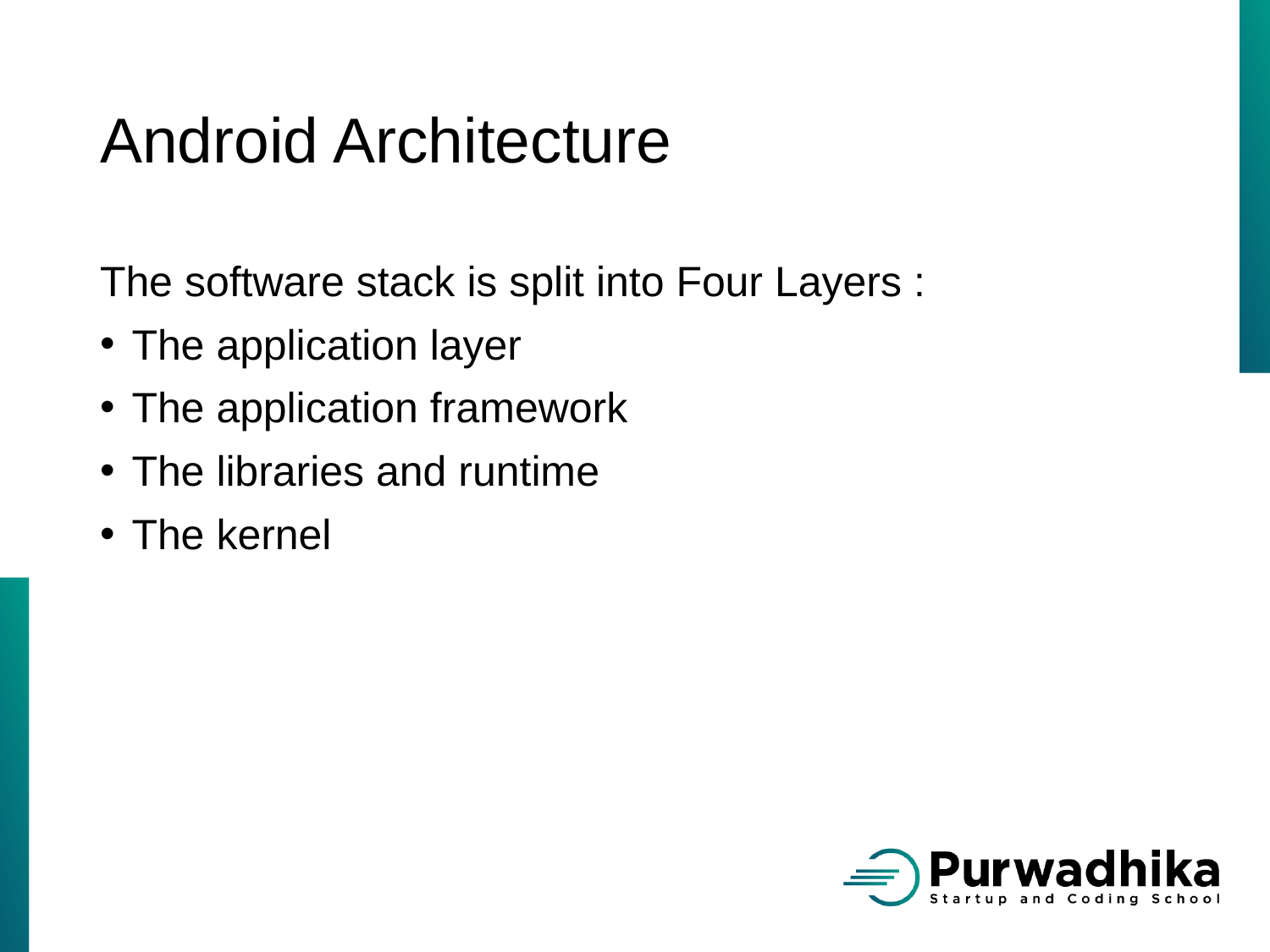

# Android Architecture
The software stack is split into Four Layers :
The application layer
The application framework
The libraries and runtime
The kernel